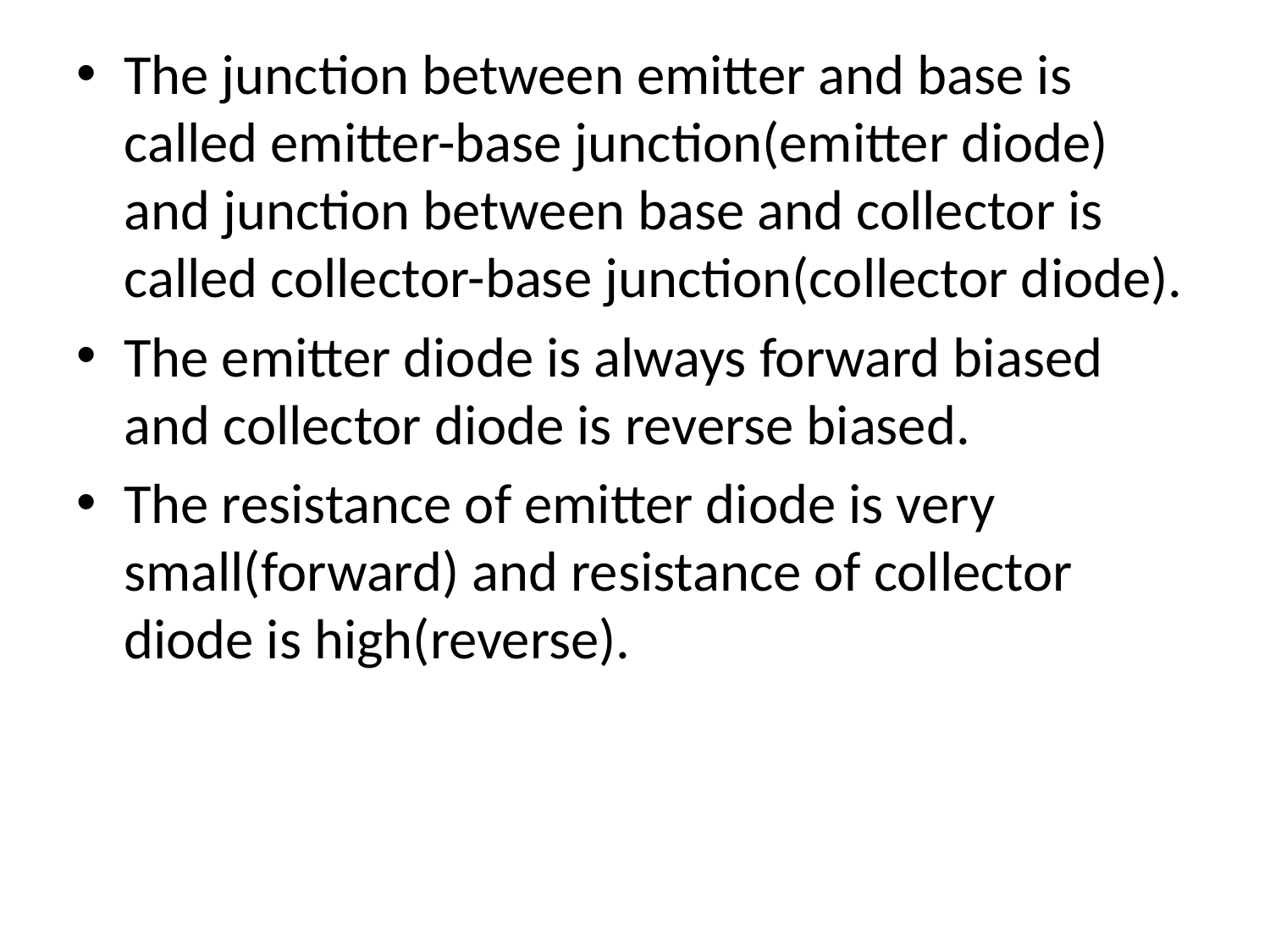

The junction between emitter and base is called emitter-base junction(emitter diode) and junction between base and collector is called collector-base junction(collector diode).
The emitter diode is always forward biased and collector diode is reverse biased.
The resistance of emitter diode is very small(forward) and resistance of collector diode is high(reverse).